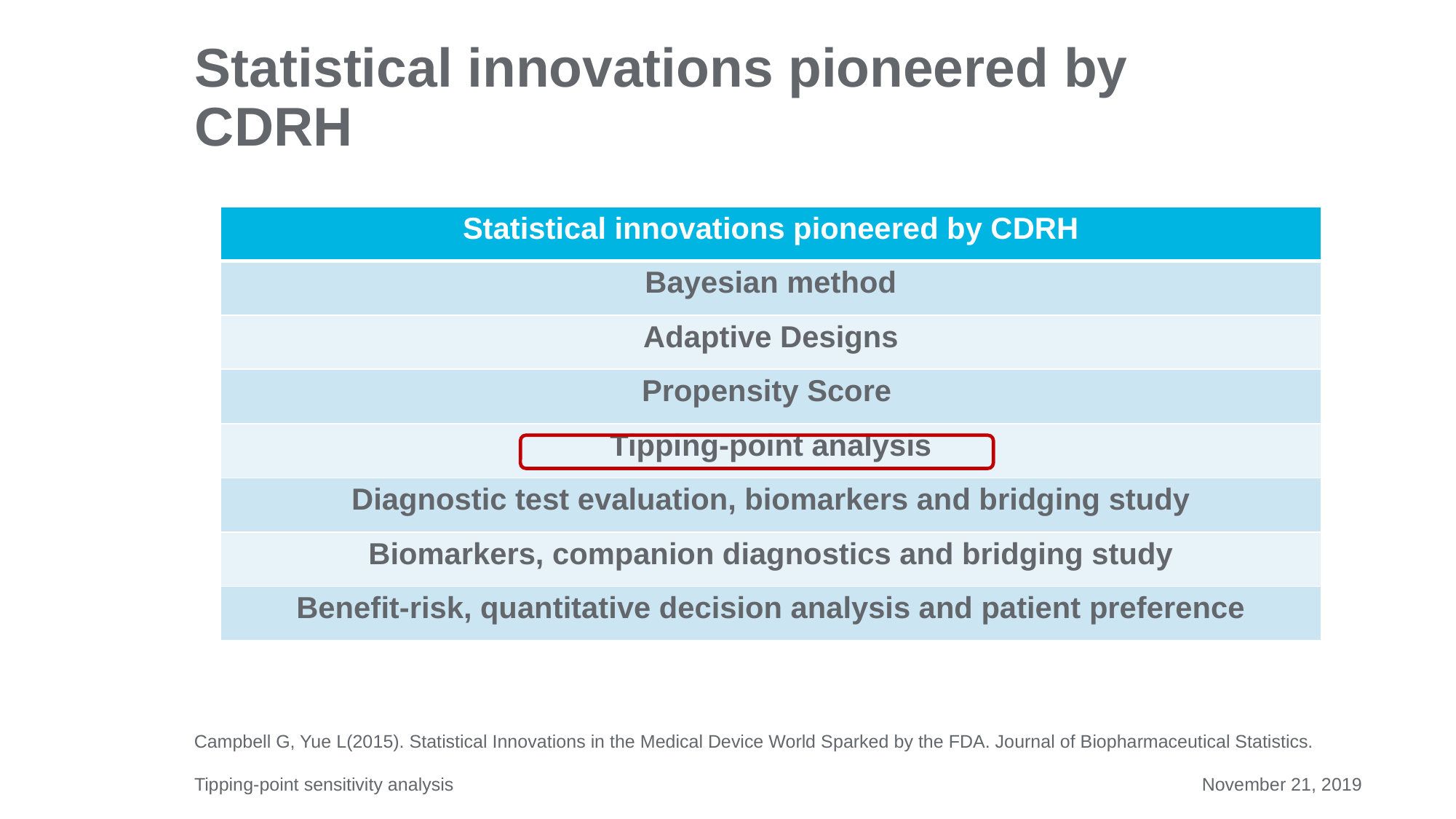

# Statistical innovations pioneered by CDRH
| Statistical innovations pioneered by CDRH |
| --- |
| Bayesian method |
| Adaptive Designs |
| Propensity Score |
| Tipping-point analysis |
| Diagnostic test evaluation, biomarkers and bridging study |
| Biomarkers, companion diagnostics and bridging study |
| Benefit-risk, quantitative decision analysis and patient preference |

Campbell G, Yue L(2015). Statistical Innovations in the Medical Device World Sparked by the FDA. Journal of Biopharmaceutical Statistics.
November 21, 2019
Tipping-point sensitivity analysis
2